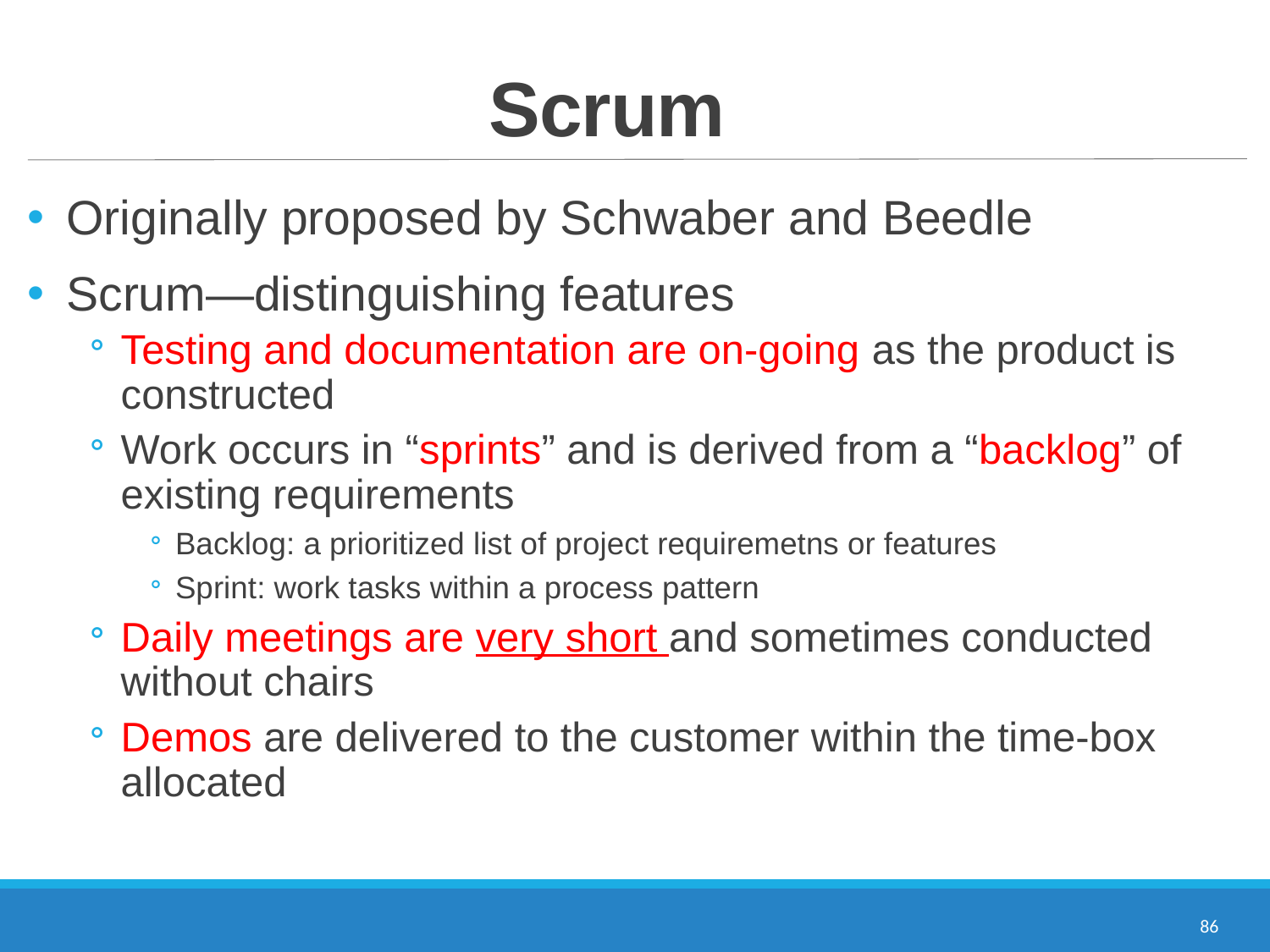

# Scrum
Originally proposed by Schwaber and Beedle
Scrum—distinguishing features
Testing and documentation are on-going as the product is constructed
Work occurs in “sprints” and is derived from a “backlog” of existing requirements
Backlog: a prioritized list of project requiremetns or features
Sprint: work tasks within a process pattern
Daily meetings are very short and sometimes conducted without chairs
Demos are delivered to the customer within the time-box allocated

86